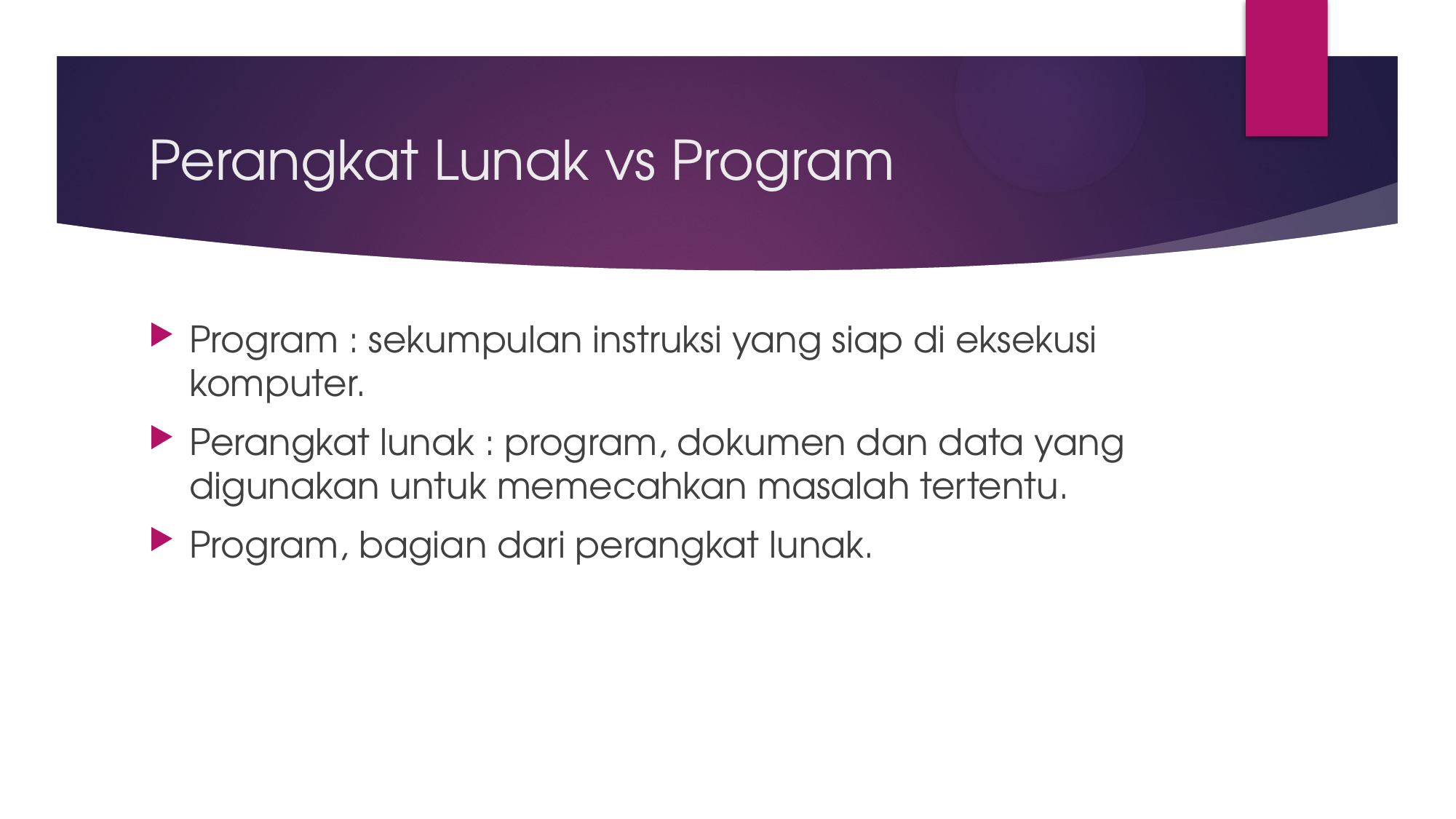

# Perangkat Lunak vs Program
Program : sekumpulan instruksi yang siap di eksekusi komputer.
Perangkat lunak : program, dokumen dan data yang digunakan untuk memecahkan masalah tertentu.
Program, bagian dari perangkat lunak.